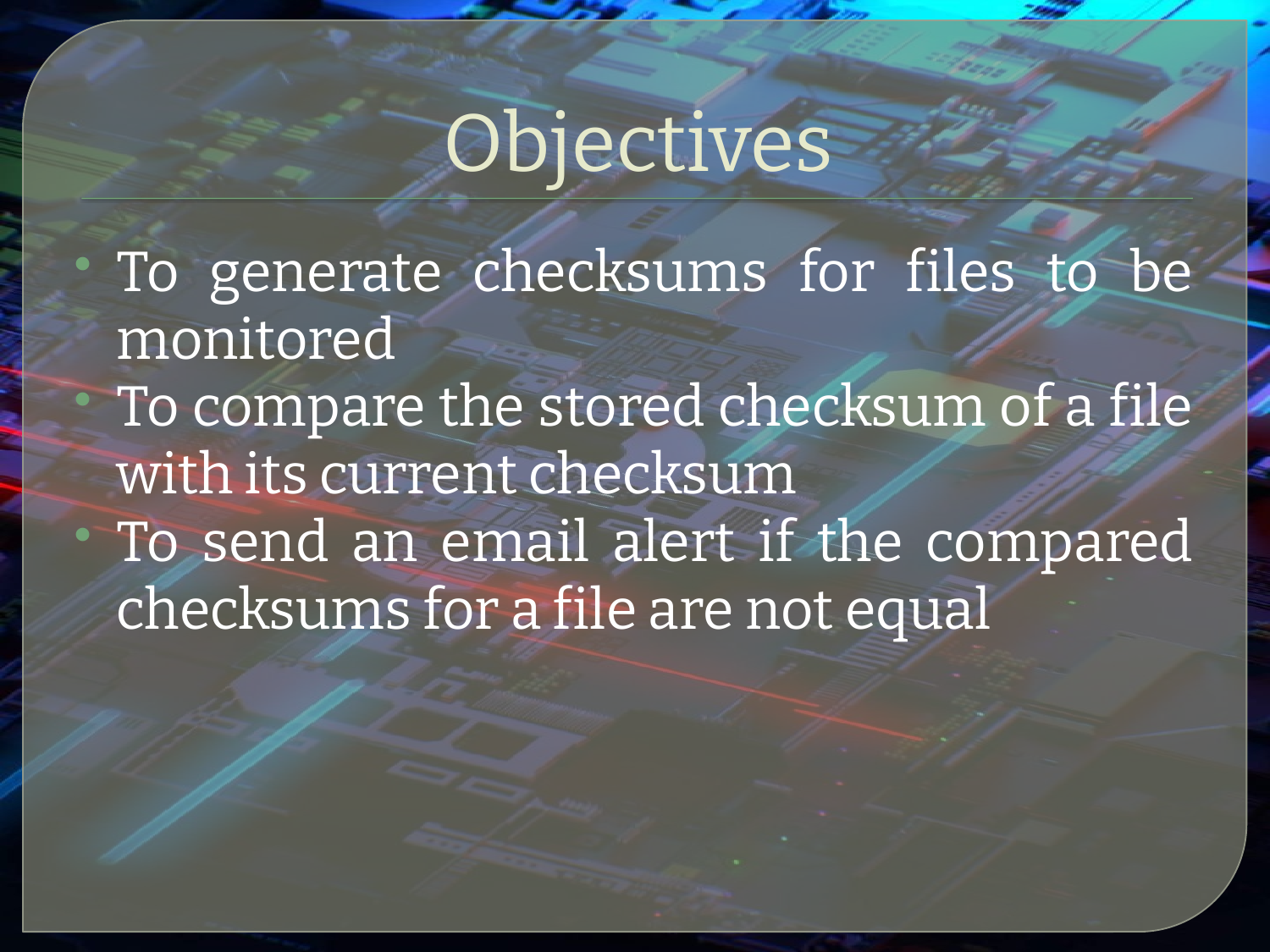

# Objectives
To generate checksums for files to be monitored
To compare the stored checksum of a file with its current checksum
To send an email alert if the compared checksums for a file are not equal